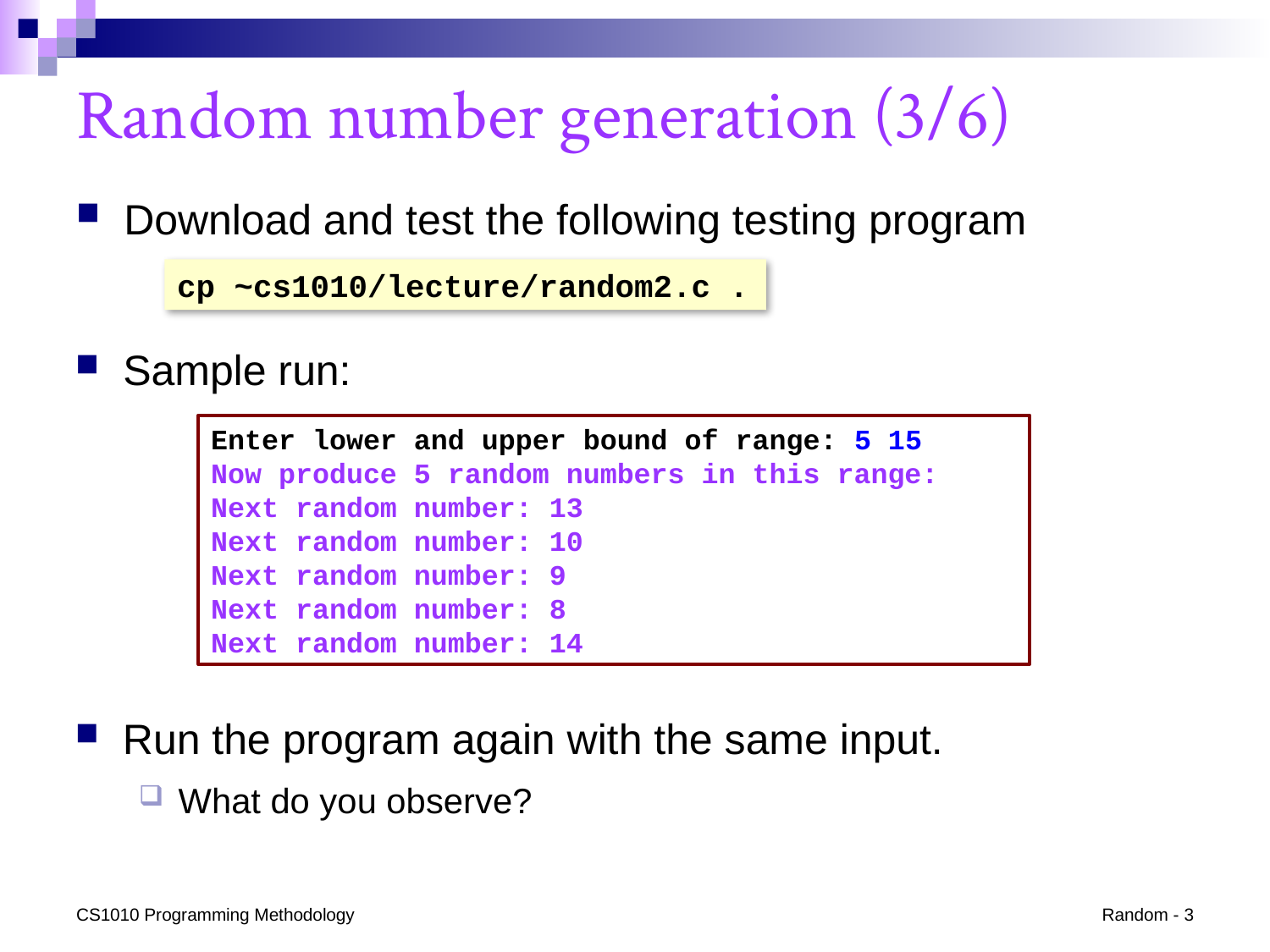

# Random number generation (3/6)
Download and test the following testing program
cp ~cs1010/lecture/random2.c .
Sample run:
Enter lower and upper bound of range: 5 15
Now produce 5 random numbers in this range:
Next random number: 13
Next random number: 10
Next random number: 9
Next random number: 8
Next random number: 14
Run the program again with the same input.
What do you observe?
CS1010 Programming Methodology
Random - 3